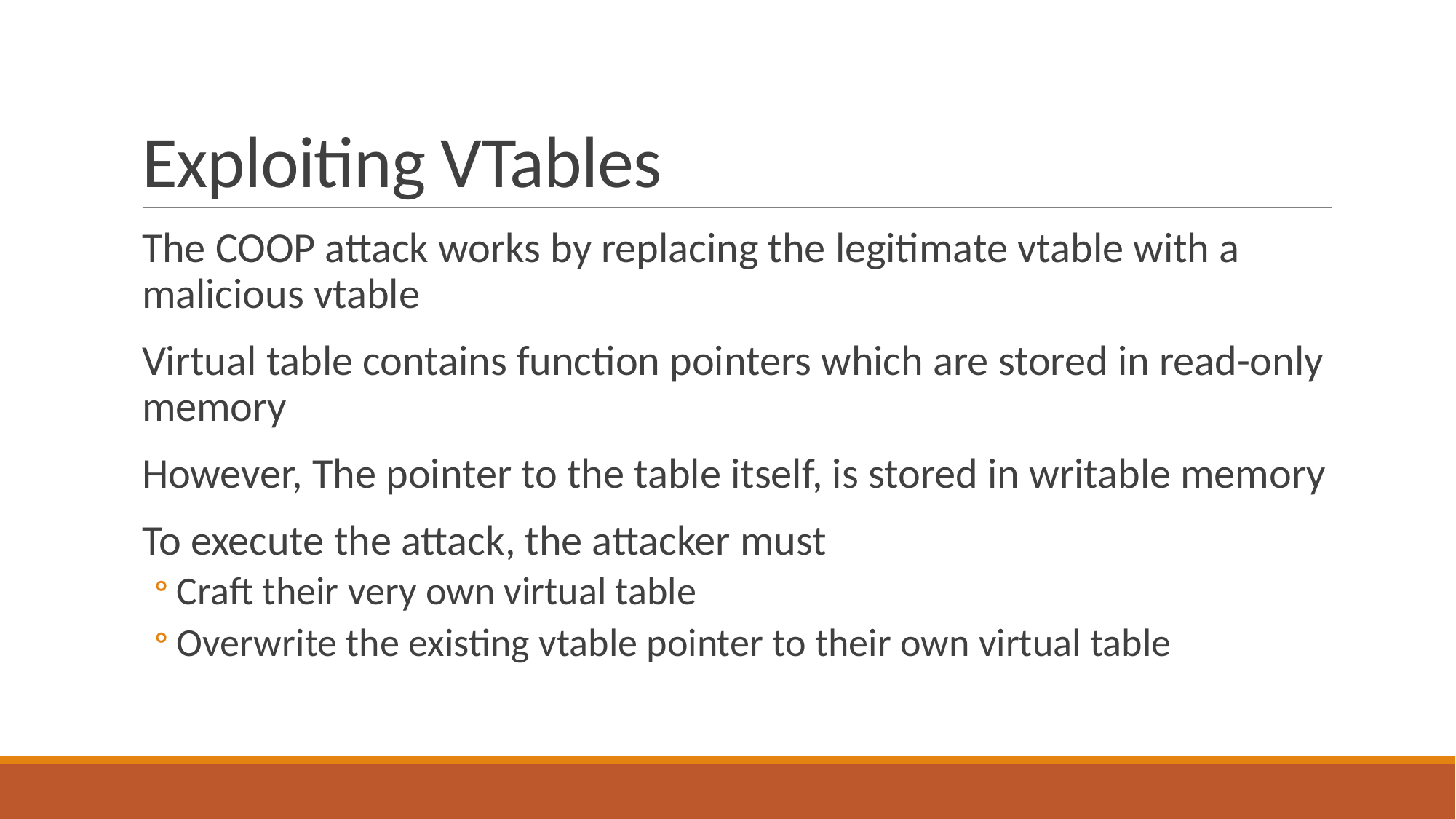

# Exploiting VTables
The COOP attack works by replacing the legitimate vtable with a malicious vtable
Virtual table contains function pointers which are stored in read-only memory
However, The pointer to the table itself, is stored in writable memory
To execute the attack, the attacker must
Craft their very own virtual table
Overwrite the existing vtable pointer to their own virtual table